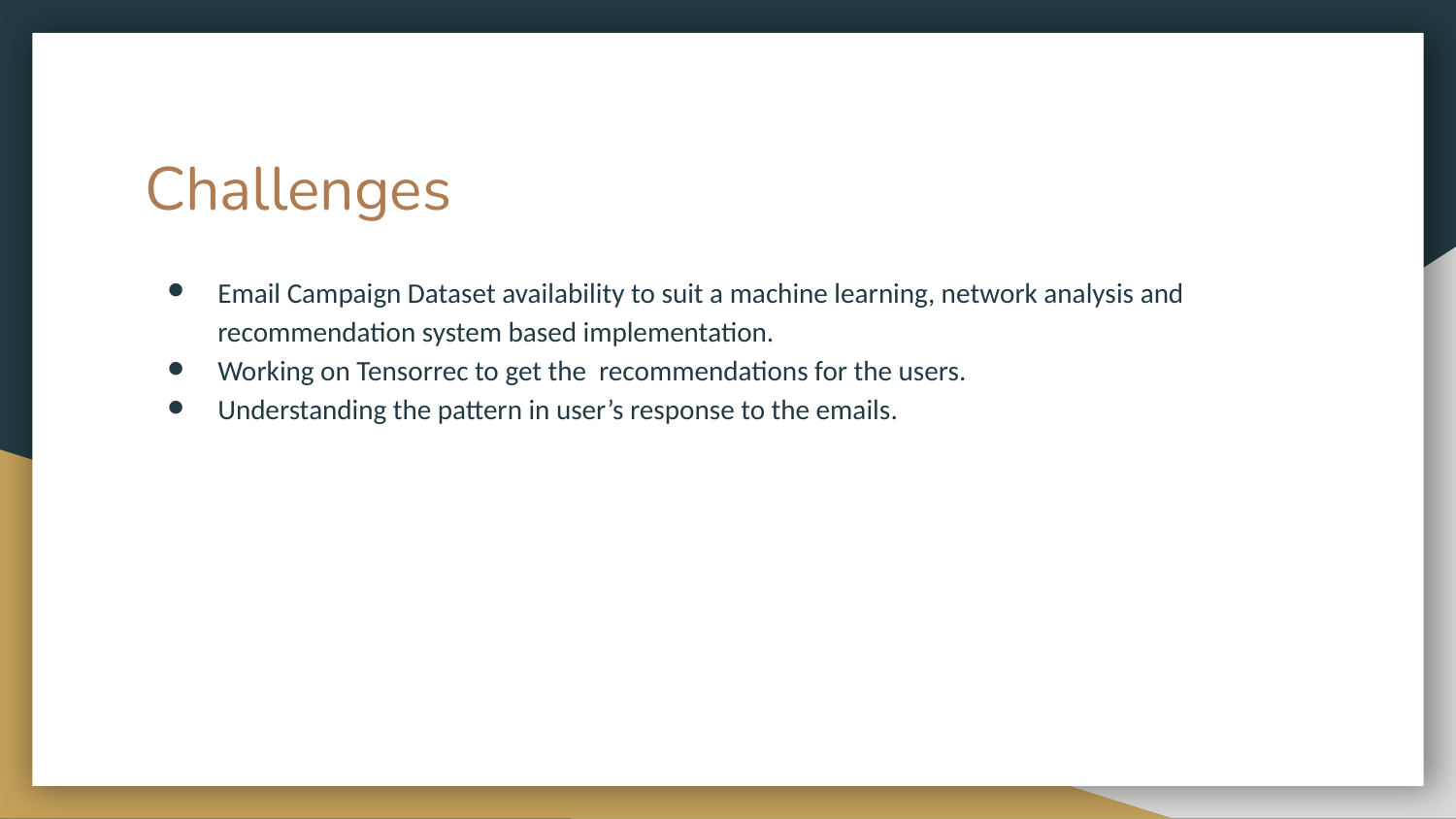

# Challenges
Email Campaign Dataset availability to suit a machine learning, network analysis and recommendation system based implementation.
Working on Tensorrec to get the  recommendations for the users.
Understanding the pattern in user’s response to the emails.